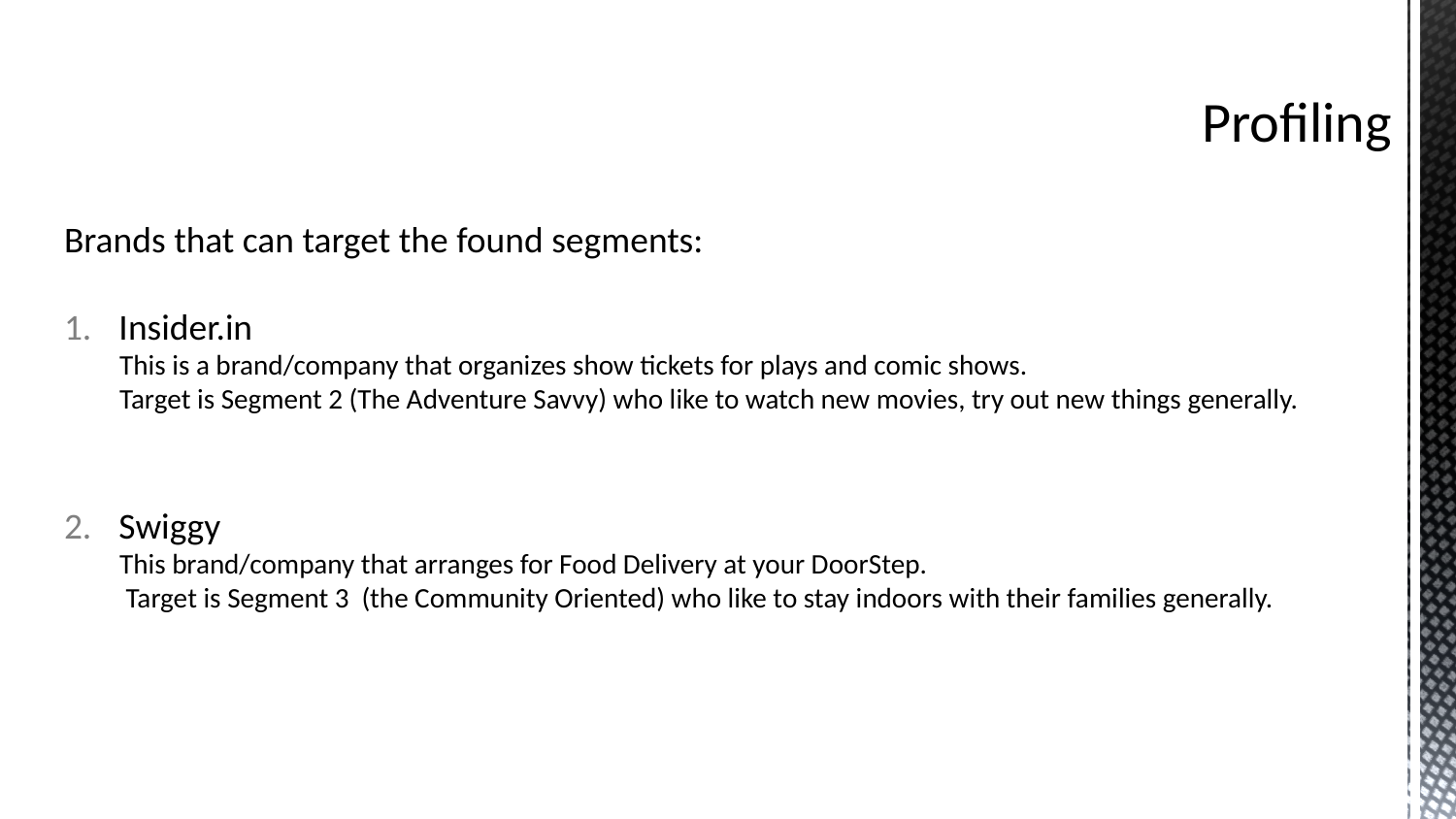

# Profiling
Brands that can target the found segments:

Insider.in
   This is a brand/company that organizes show tickets for plays and comic shows.
   Target is Segment 2 (The Adventure Savvy) who like to watch new movies, try out new things generally.

Swiggy
   This brand/company that arranges for Food Delivery at your DoorStep.
    Target is Segment 3  (the Community Oriented) who like to stay indoors with their families generally.